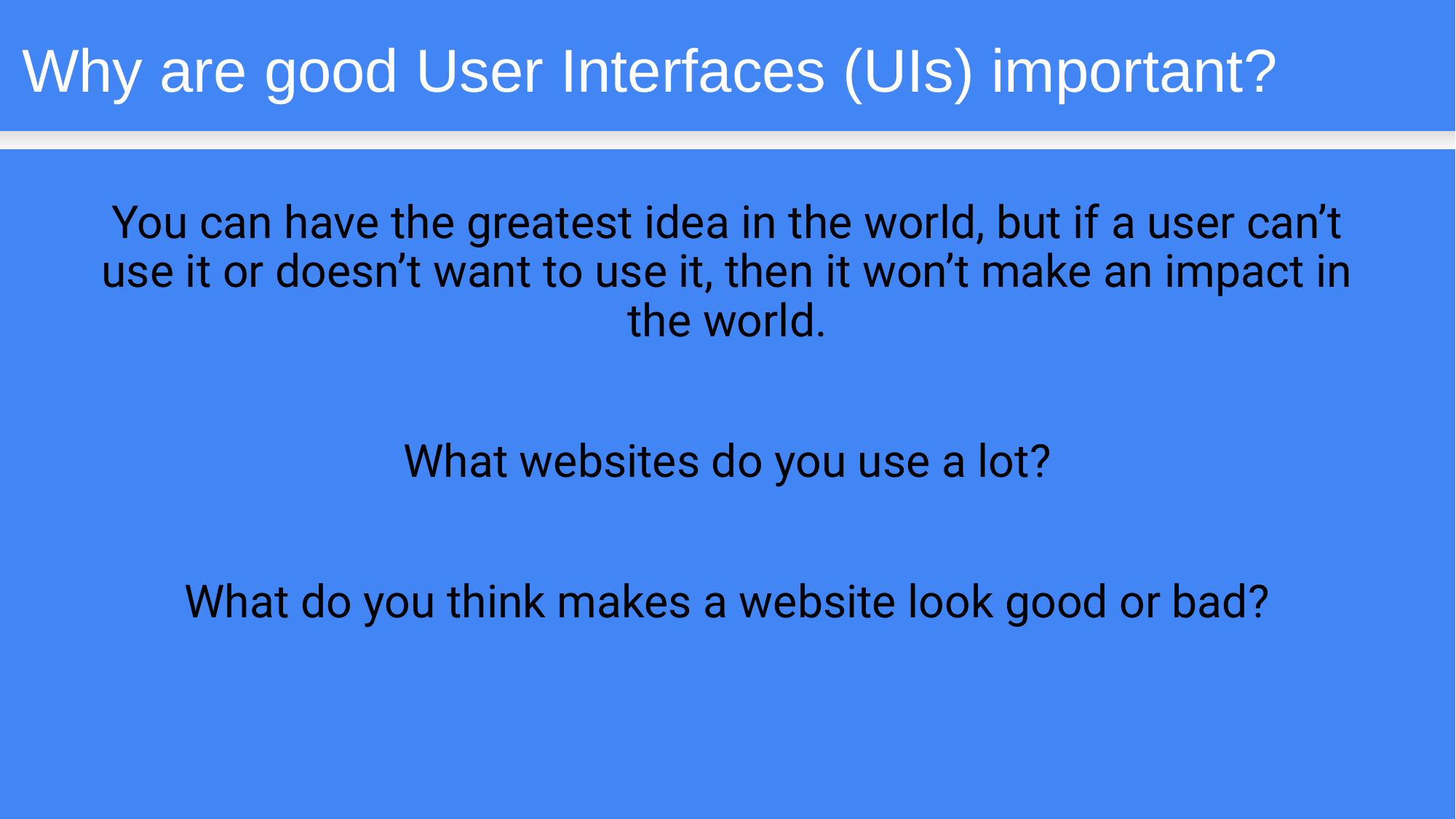

Why are good User Interfaces (UIs) important?
You can have the greatest idea in the world, but if a user can’t use it or doesn’t want to use it, then it won’t make an impact in the world.

What websites do you use a lot?

What do you think makes a website look good or bad?